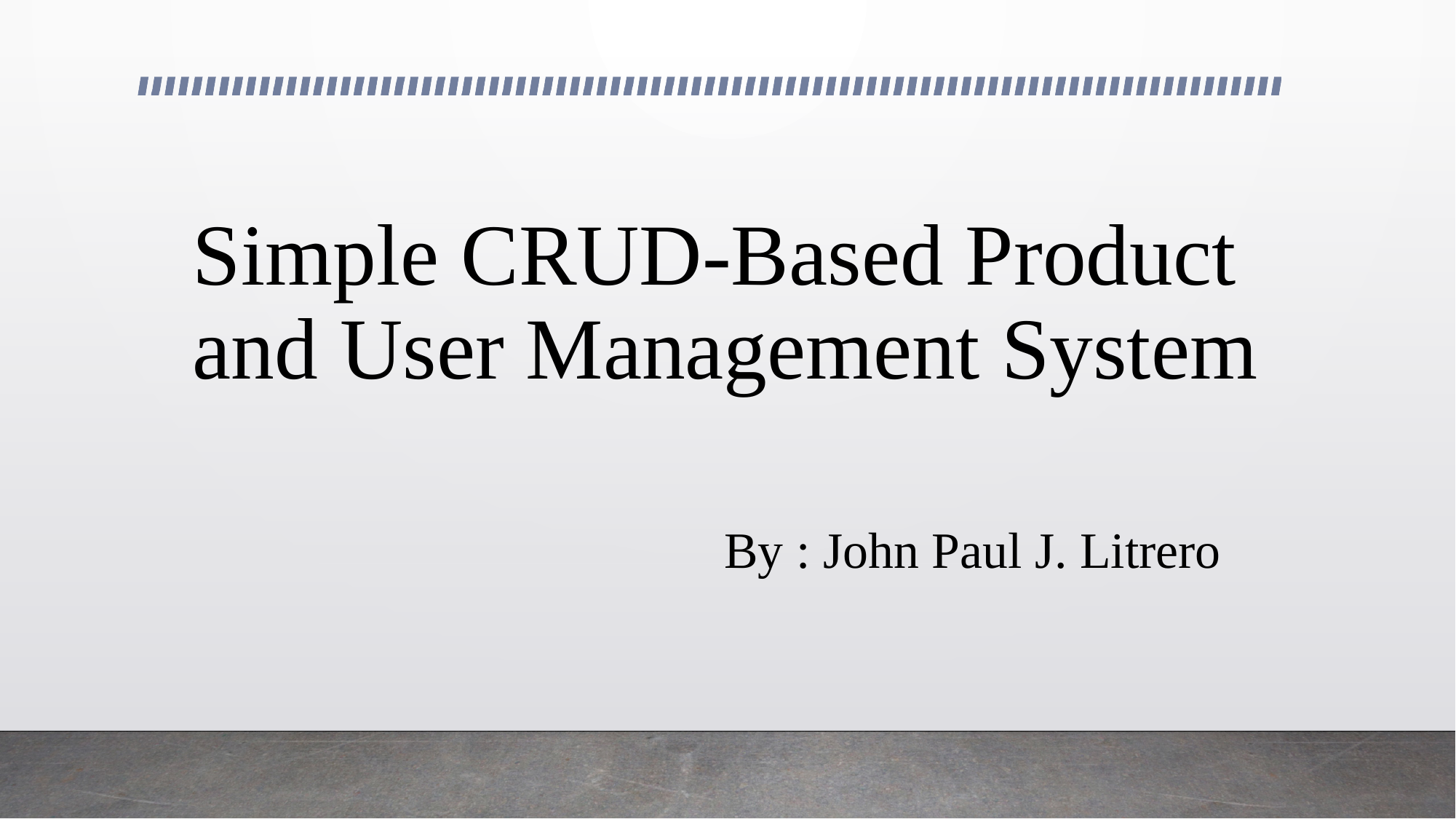

# Simple CRUD-Based Product and User Management System
By : John Paul J. Litrero